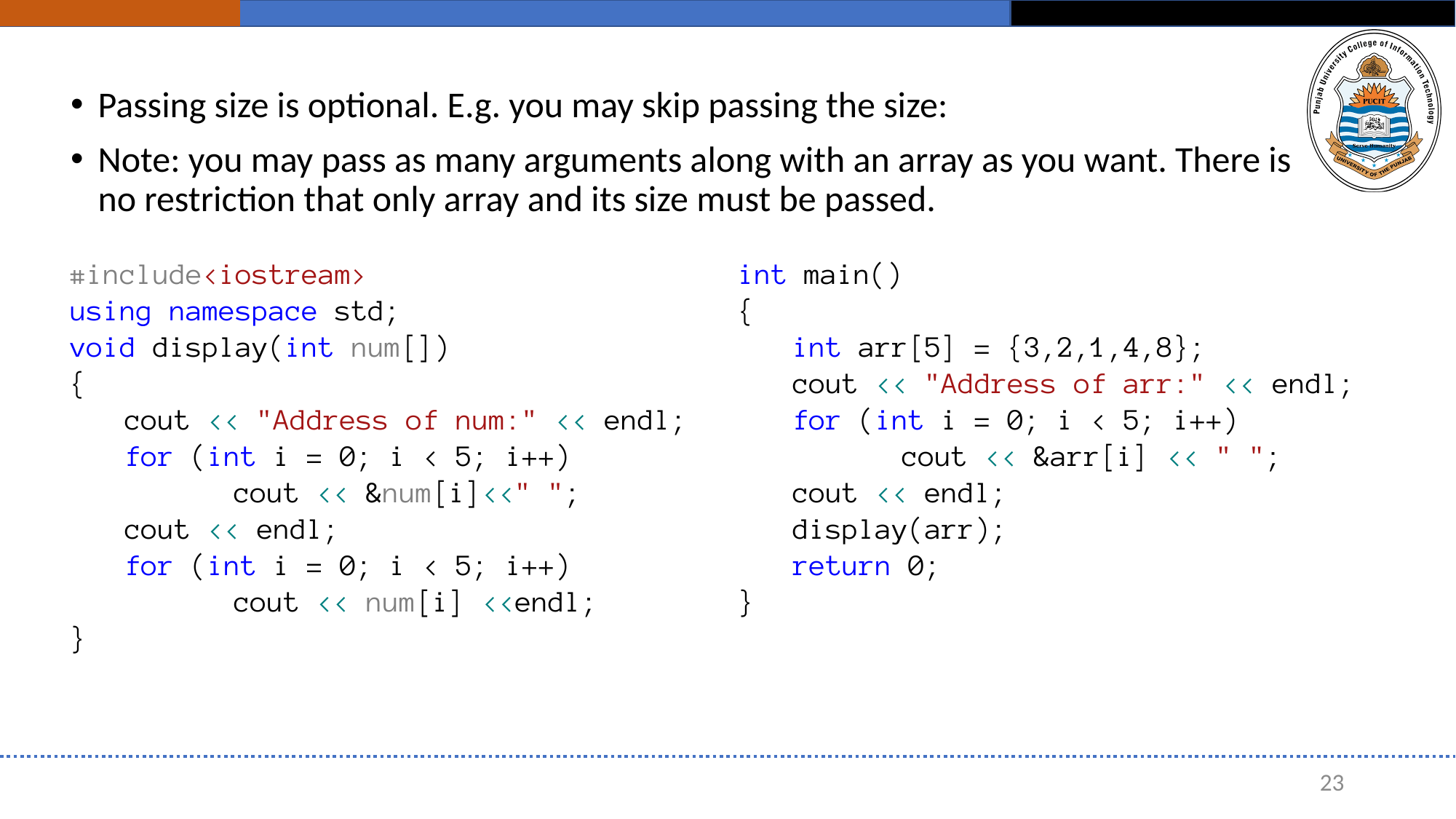

Passing size is optional. E.g. you may skip passing the size:
Note: you may pass as many arguments along with an array as you want. There is no restriction that only array and its size must be passed.
#include<iostream>
using namespace std;
void display(int num[])
{
cout << "Address of num:" << endl;
for (int i = 0; i < 5; i++)
	cout << &num[i]<<" ";
cout << endl;
for (int i = 0; i < 5; i++)
	cout << num[i] <<endl;
}
int main()
{
int arr[5] = {3,2,1,4,8};
cout << "Address of arr:" << endl;
for (int i = 0; i < 5; i++)
	cout << &arr[i] << " ";
cout << endl;
display(arr);
return 0;
}

23